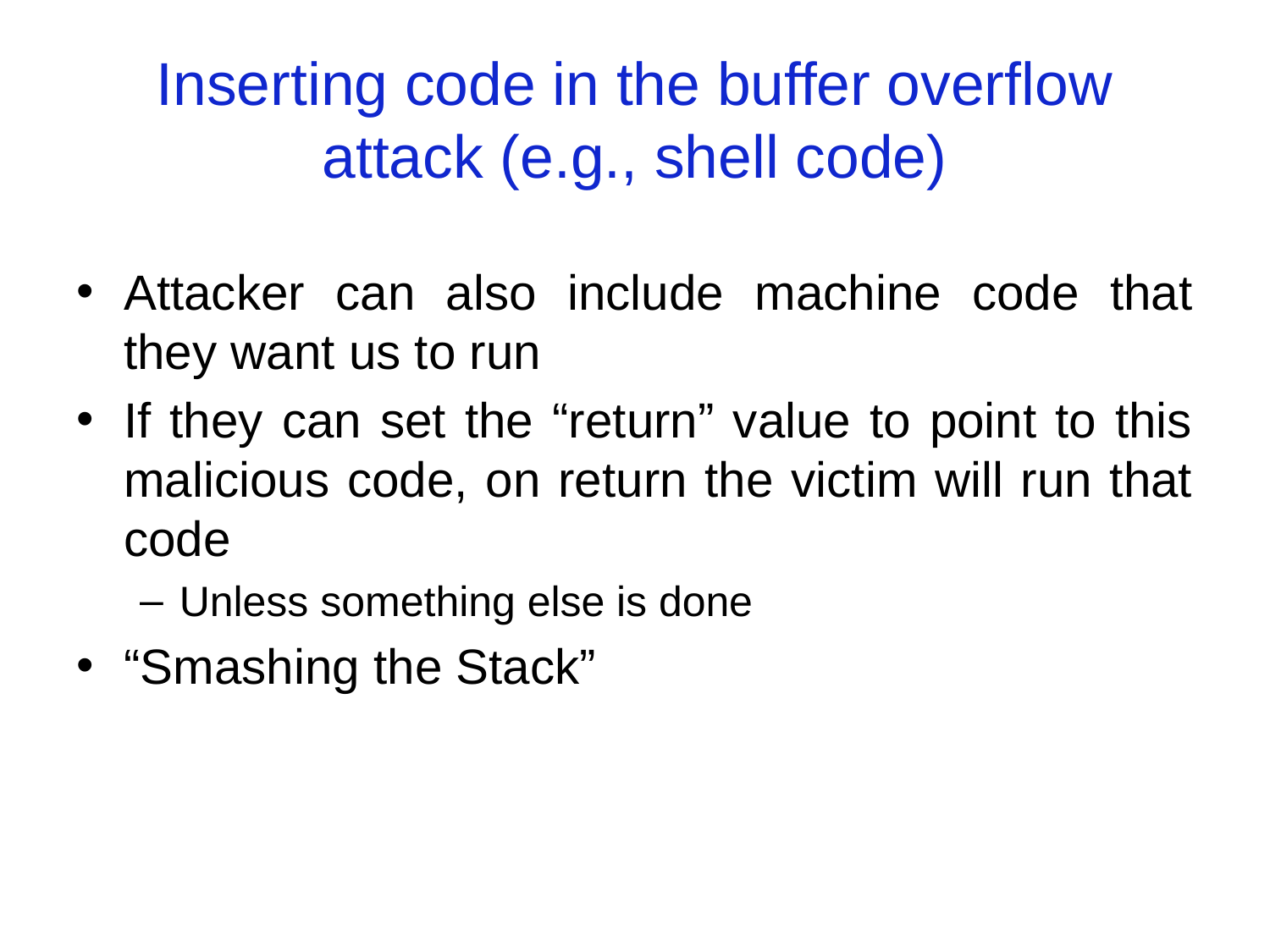

# Inserting code in the buffer overflow attack (e.g., shell code)
Attacker can also include machine code that they want us to run
If they can set the “return” value to point to this malicious code, on return the victim will run that code
Unless something else is done
“Smashing the Stack”